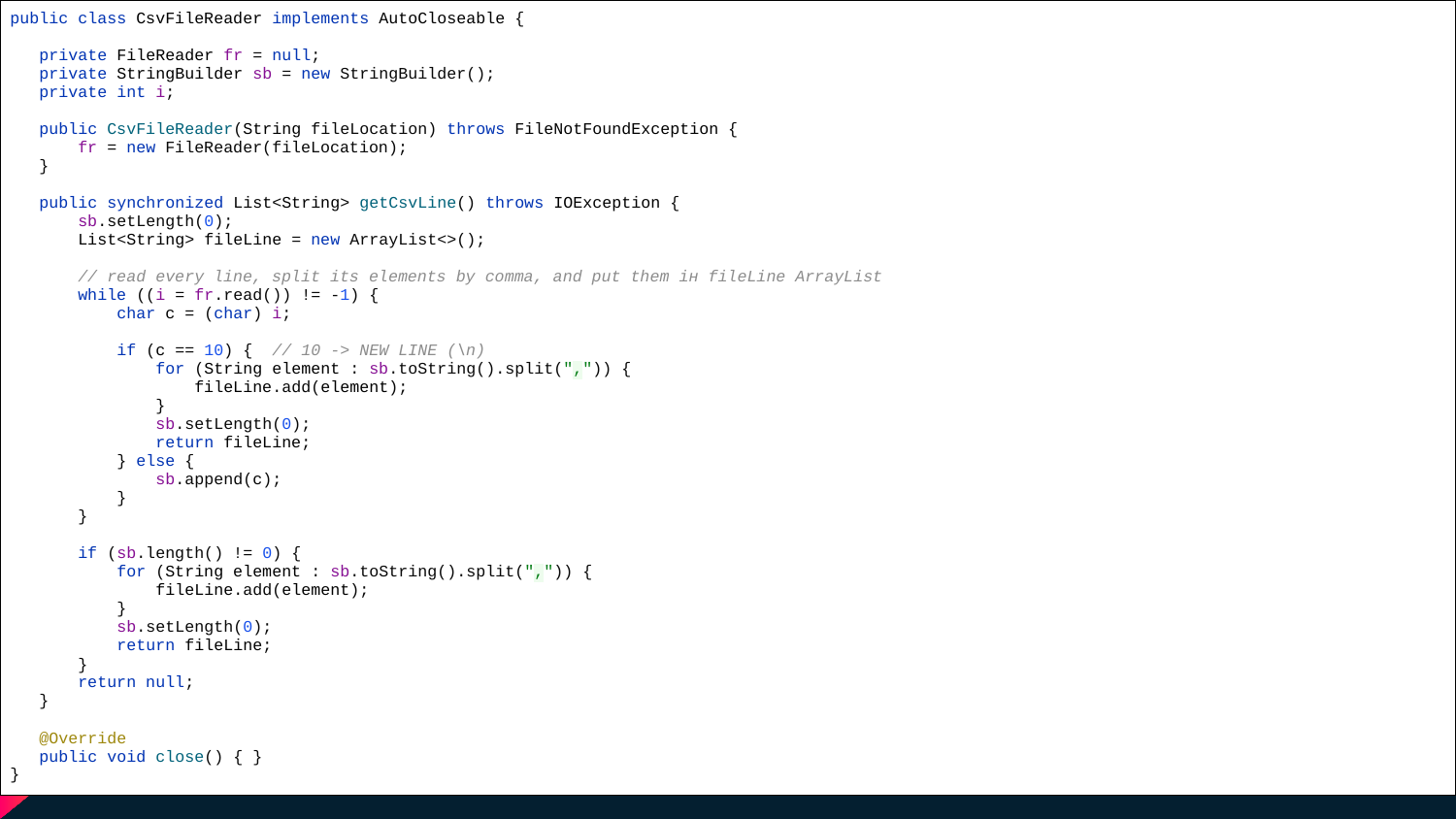

| public class CsvFileReader implements AutoCloseable { private FileReader fr = null; private StringBuilder sb = new StringBuilder(); private int i; public CsvFileReader(String fileLocation) throws FileNotFoundException { fr = new FileReader(fileLocation); } public synchronized List<String> getCsvLine() throws IOException { sb.setLength(0); List<String> fileLine = new ArrayList<>(); // read every line, split its elements by comma, and put them iн fileLine ArrayList while ((i = fr.read()) != -1) { char c = (char) i; if (c == 10) { // 10 -> NEW LINE (\n) for (String element : sb.toString().split(",")) { fileLine.add(element); } sb.setLength(0); return fileLine; } else { sb.append(c); } } if (sb.length() != 0) { for (String element : sb.toString().split(",")) { fileLine.add(element); } sb.setLength(0); return fileLine; } return null; } @Override public void close() { } } |
| --- |